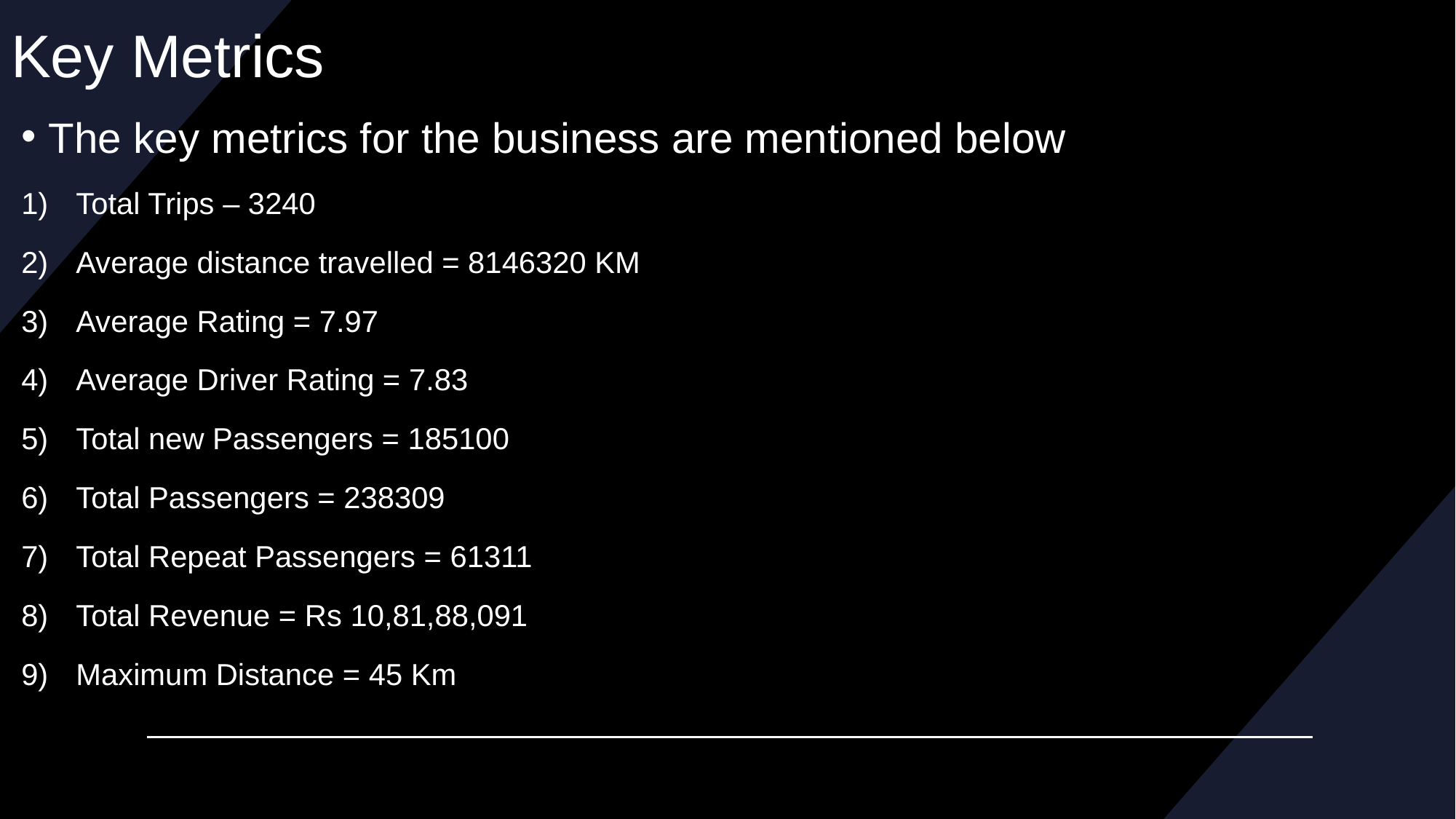

# Key Metrics
The key metrics for the business are mentioned below
Total Trips – 3240
Average distance travelled = 8146320 KM
Average Rating = 7.97
Average Driver Rating = 7.83
Total new Passengers = 185100
Total Passengers = 238309
Total Repeat Passengers = 61311
Total Revenue = Rs 10,81,88,091
Maximum Distance = 45 Km